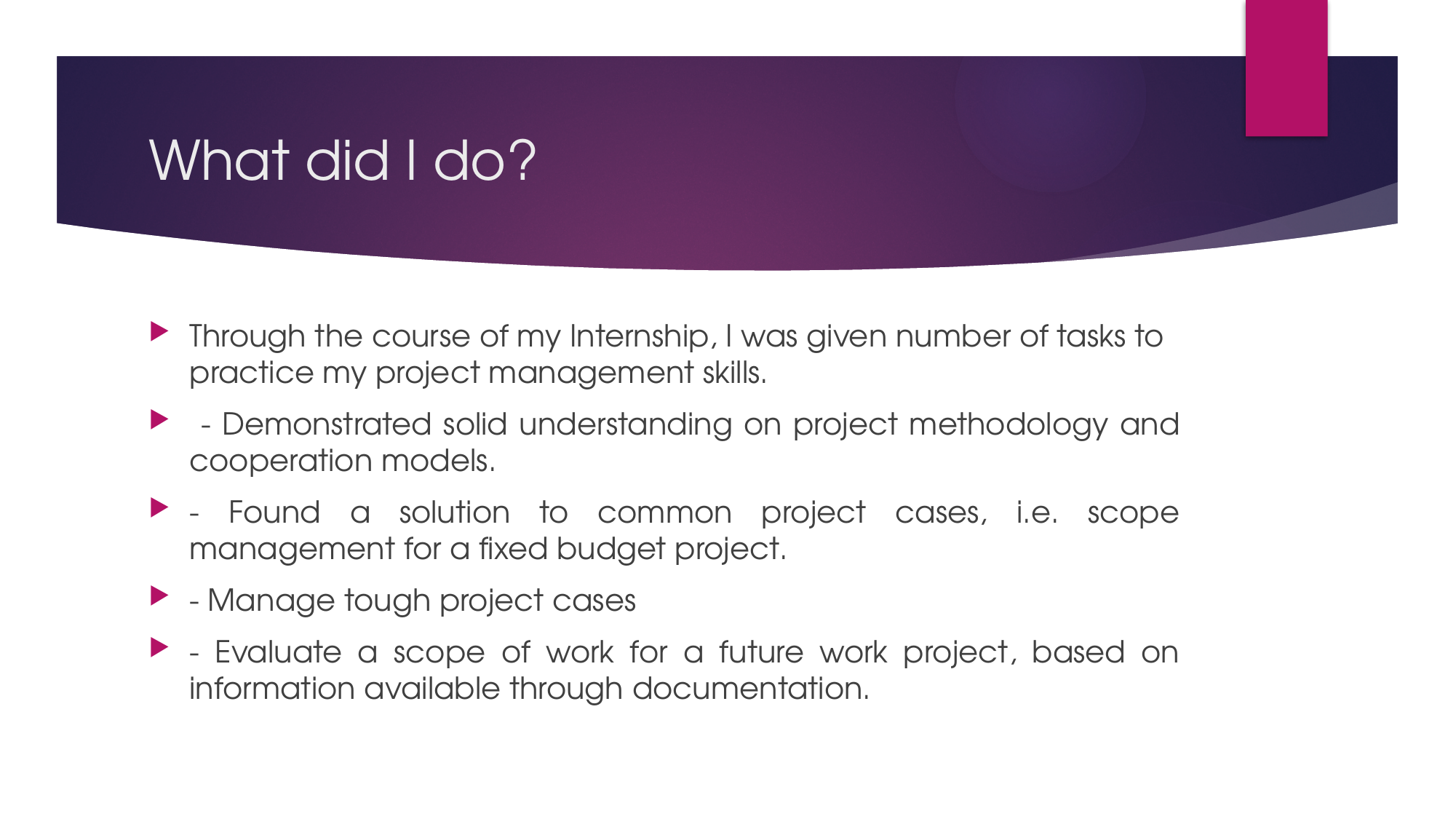

# What did I do?
Through the course of my Internship, I was given number of tasks to practice my project management skills.
 - Demonstrated solid understanding on project methodology and cooperation models.
- Found a solution to common project cases, i.e. scope management for a fixed budget project.
- Manage tough project cases
- Evaluate a scope of work for a future work project, based on information available through documentation.